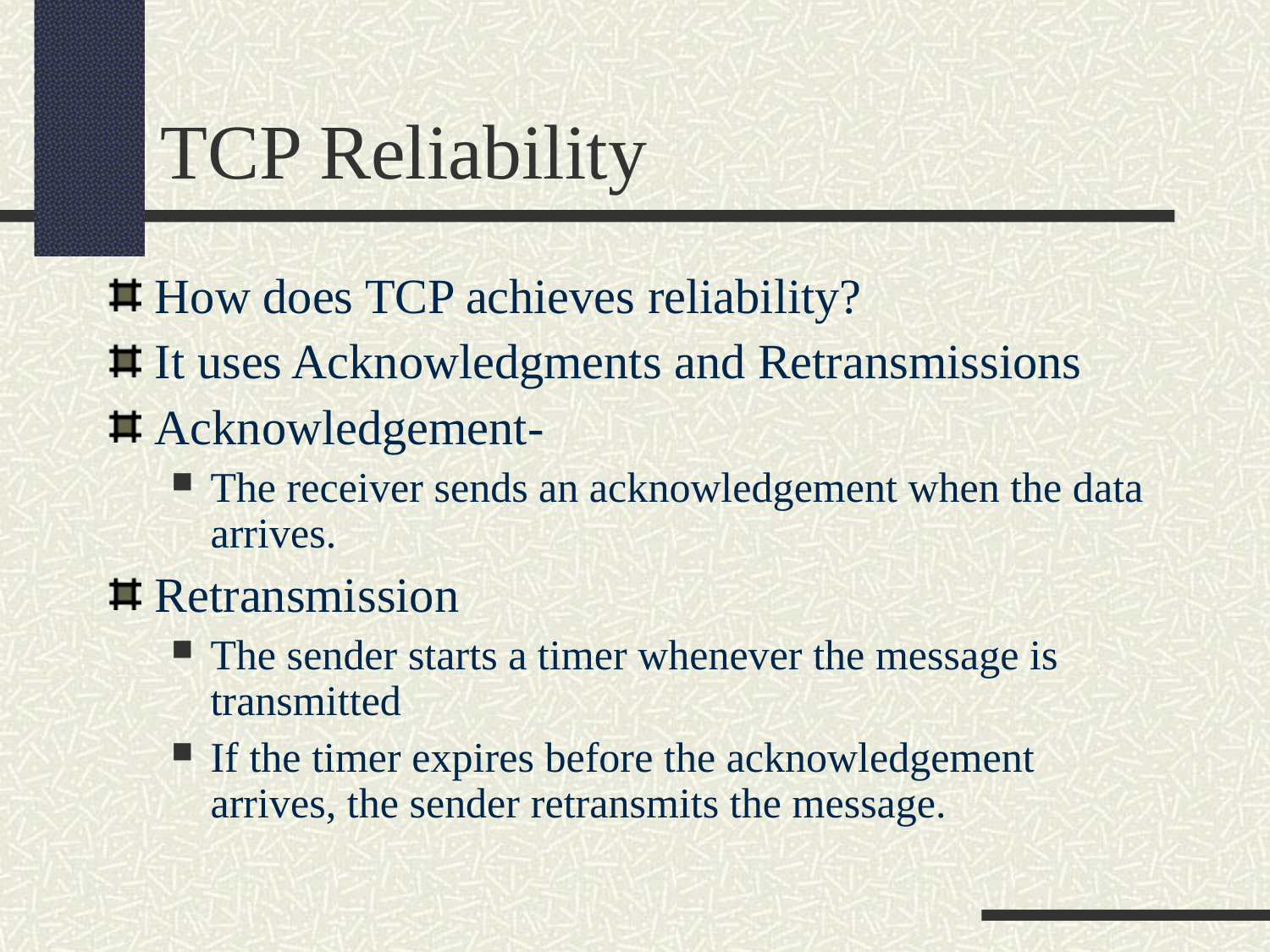

TCP Reliability
How does TCP achieves reliability?
It uses Acknowledgments and Retransmissions
Acknowledgement-
The receiver sends an acknowledgement when the data arrives.
Retransmission
The sender starts a timer whenever the message is transmitted
If the timer expires before the acknowledgement arrives, the sender retransmits the message.